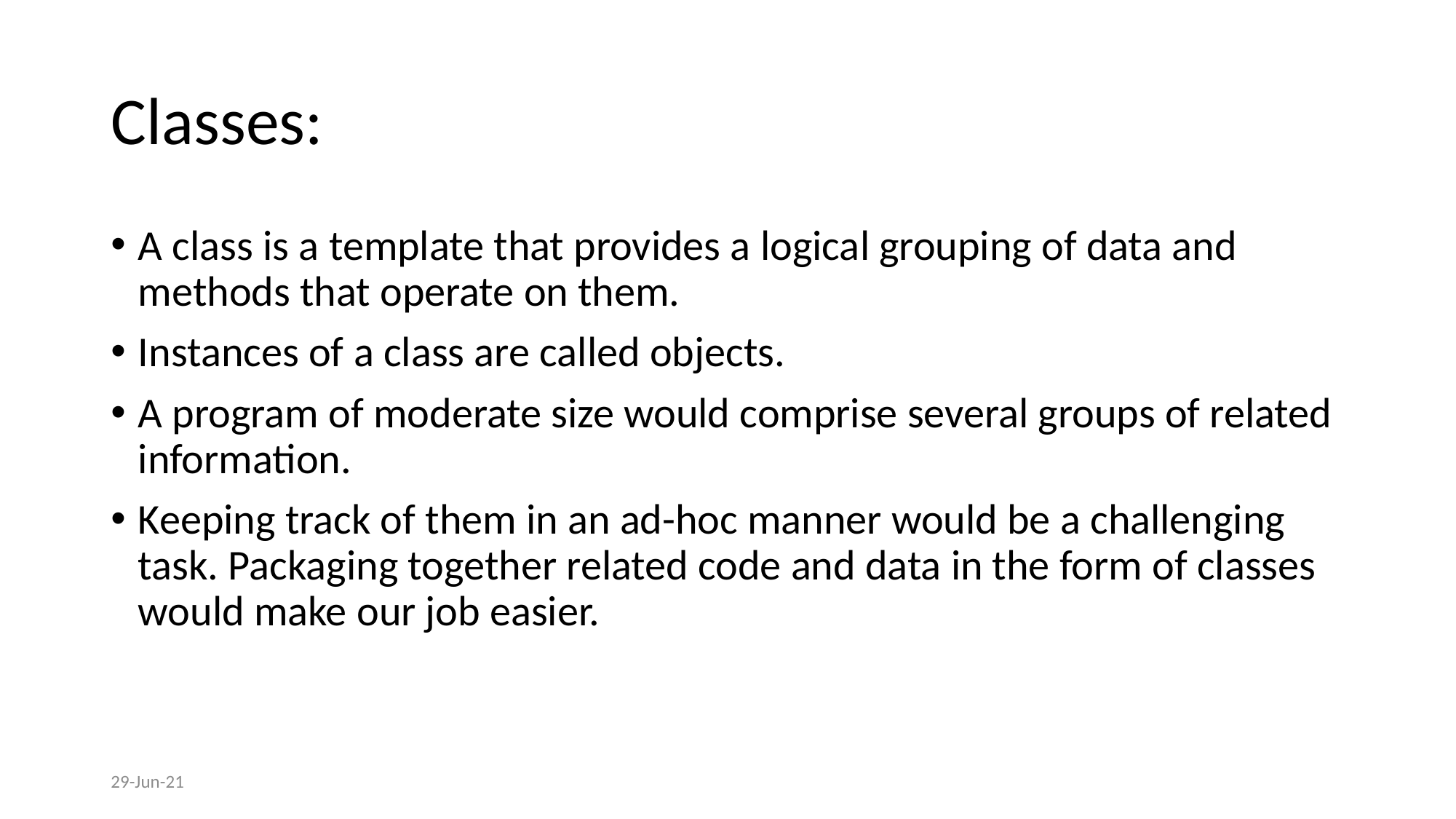

# Classes:
A class is a template that provides a logical grouping of data and methods that operate on them.
Instances of a class are called objects.
A program of moderate size would comprise several groups of related information.
Keeping track of them in an ad-hoc manner would be a challenging task. Packaging together related code and data in the form of classes would make our job easier.

29-Jun-21